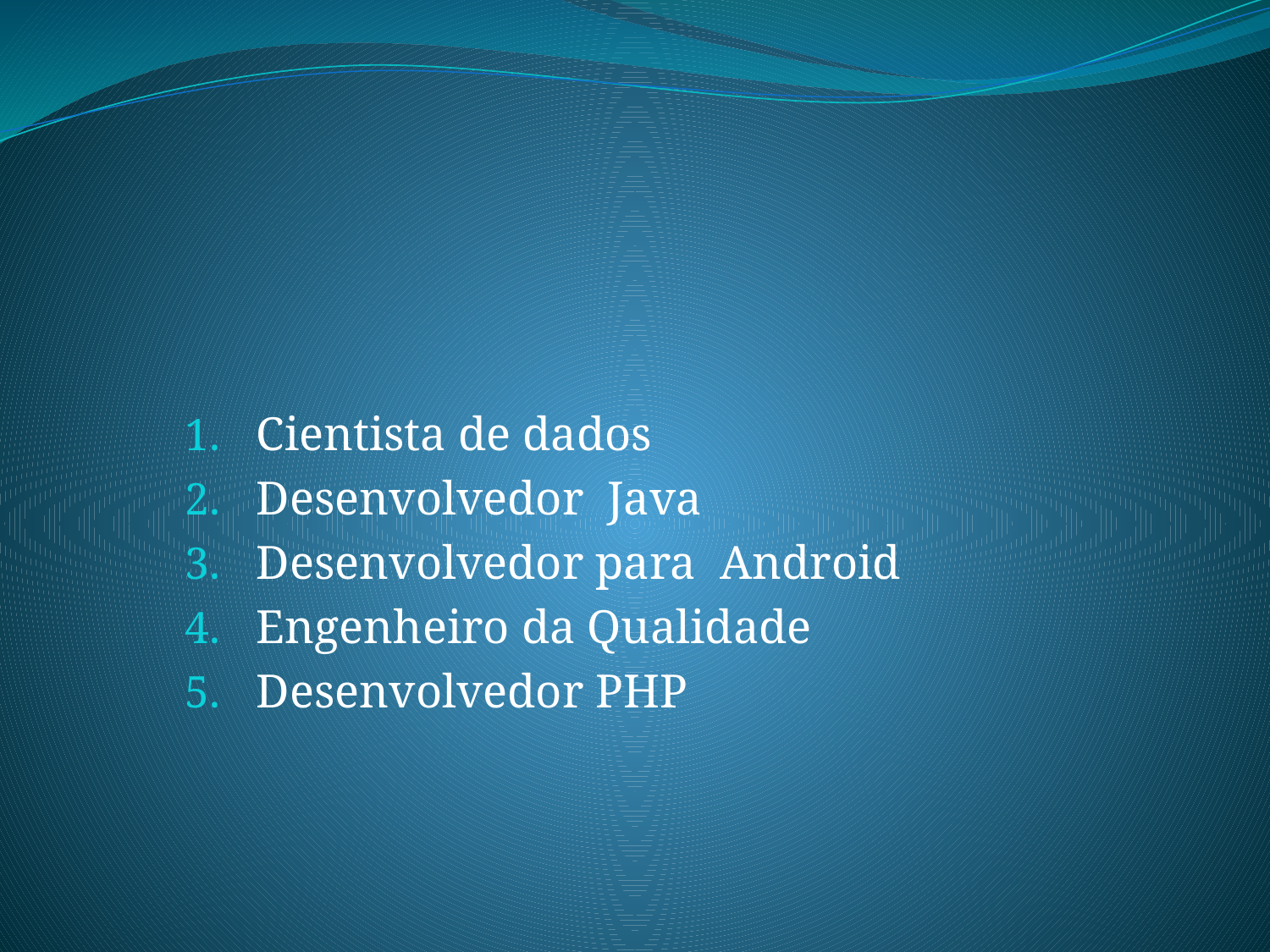

#

Cientista de dados
Desenvolvedor  Java
Desenvolvedor para  Android
Engenheiro da Qualidade
Desenvolvedor PHP